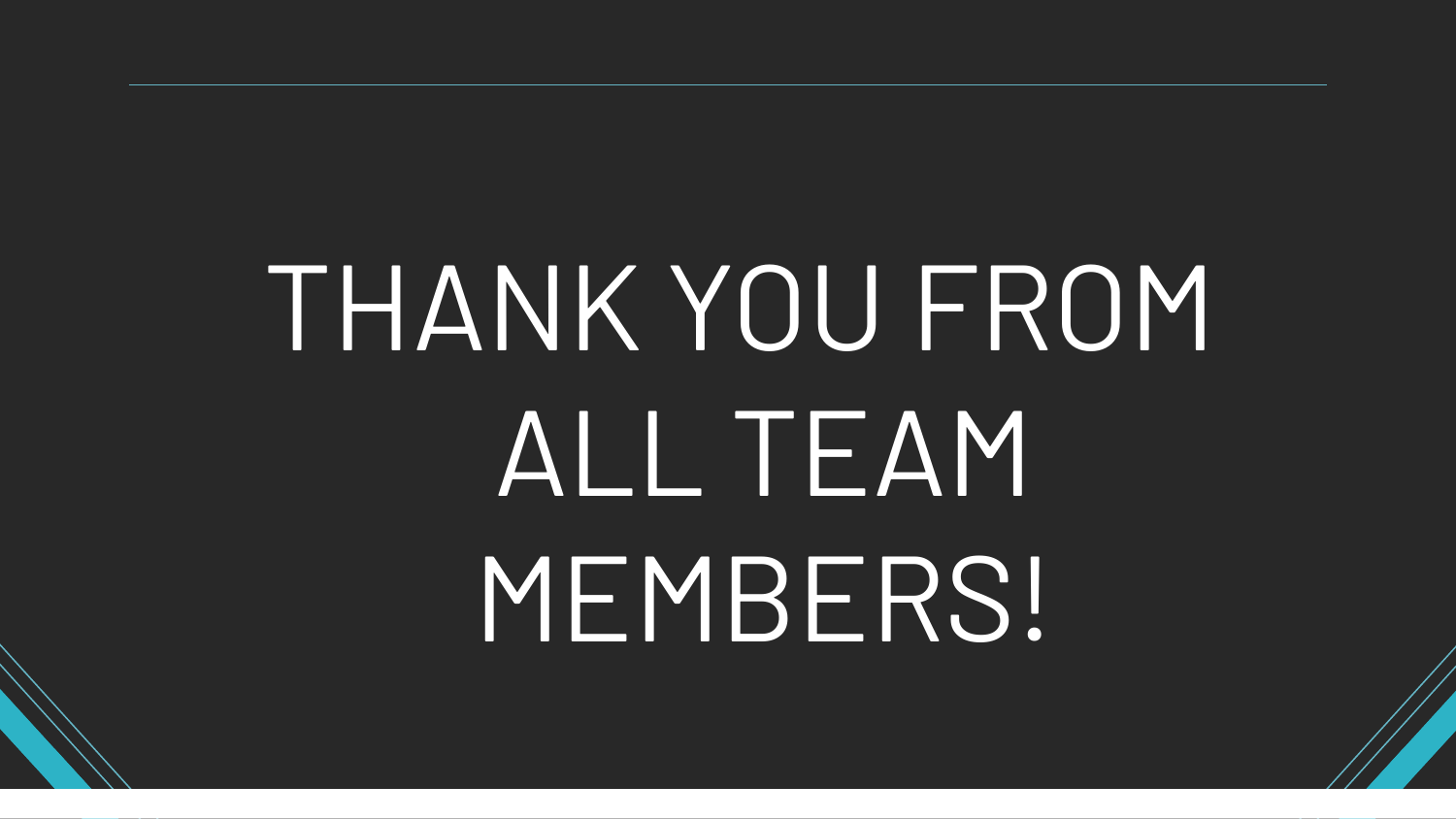

#
THANK YOU FROM ALL TEAM MEMBERS!